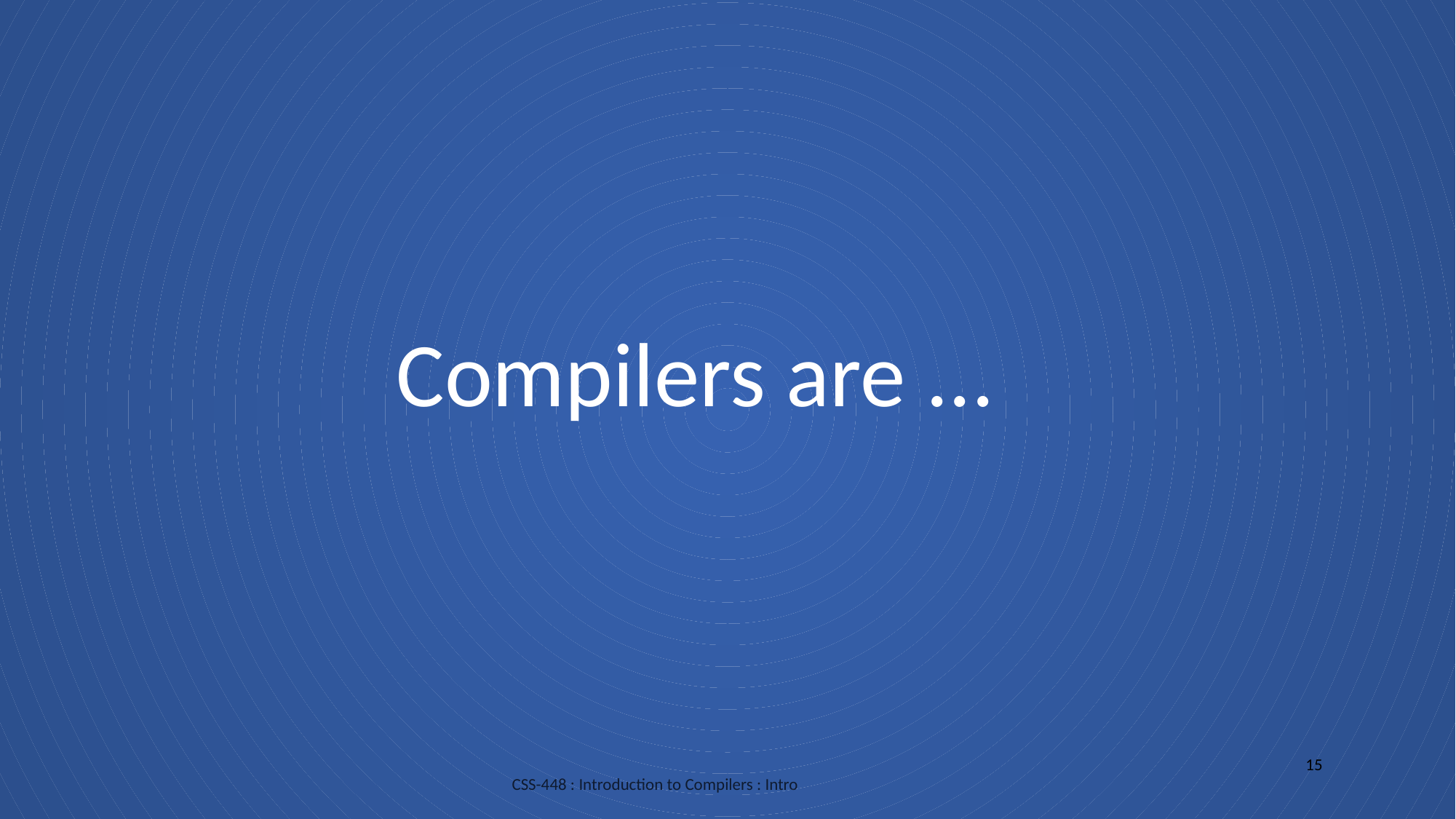

Compilers are ...
15
CSS-448 : Introduction to Compilers : Intro